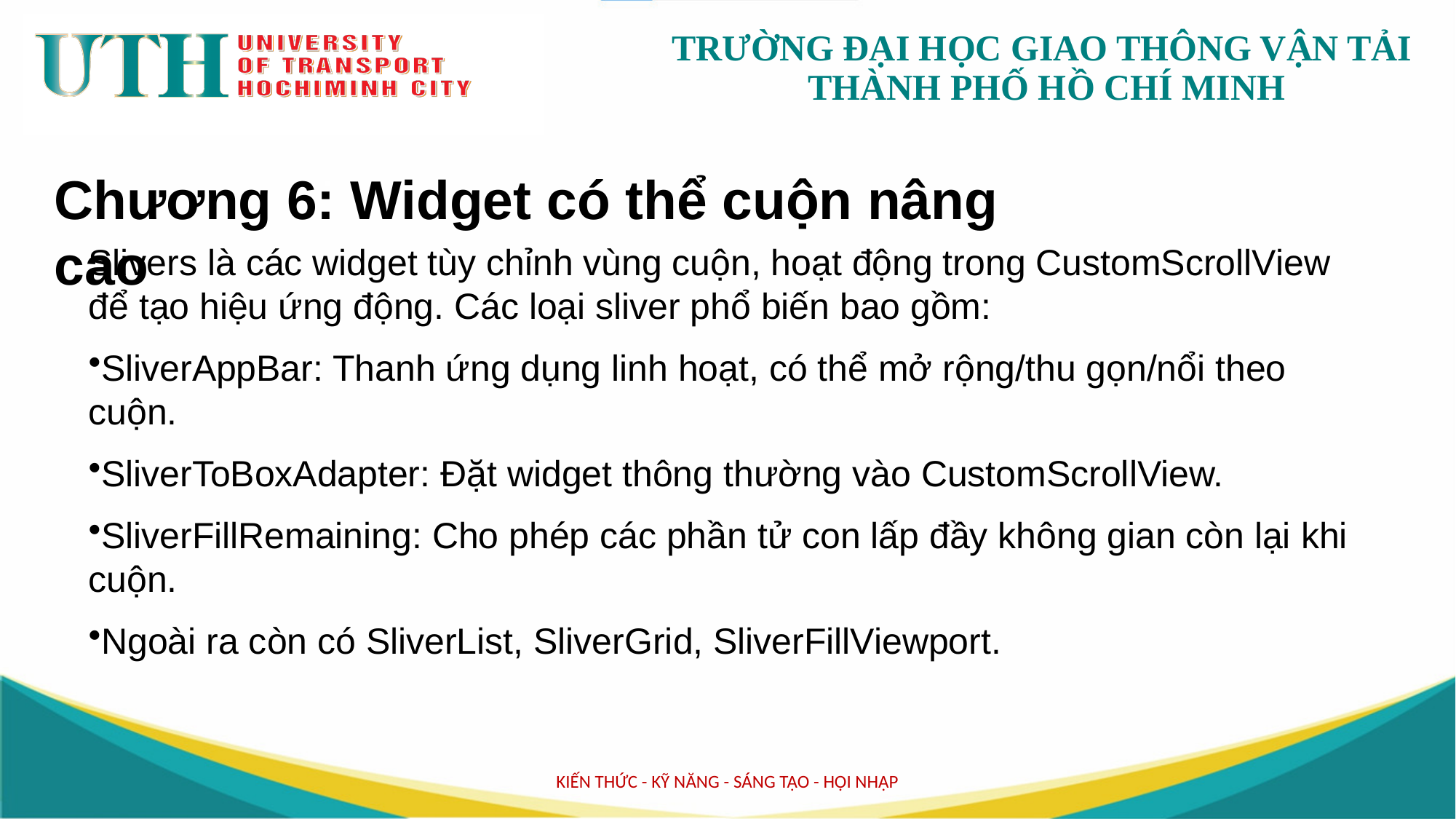

Chương 6: Widget có thể cuộn nâng cao
Slivers là các widget tùy chỉnh vùng cuộn, hoạt động trong CustomScrollView để tạo hiệu ứng động. Các loại sliver phổ biến bao gồm:
SliverAppBar: Thanh ứng dụng linh hoạt, có thể mở rộng/thu gọn/nổi theo cuộn.
SliverToBoxAdapter: Đặt widget thông thường vào CustomScrollView.
SliverFillRemaining: Cho phép các phần tử con lấp đầy không gian còn lại khi cuộn.
Ngoài ra còn có SliverList, SliverGrid, SliverFillViewport.
KIẾN THỨC - KỸ NĂNG - SÁNG TẠO - HỘI NHẬP